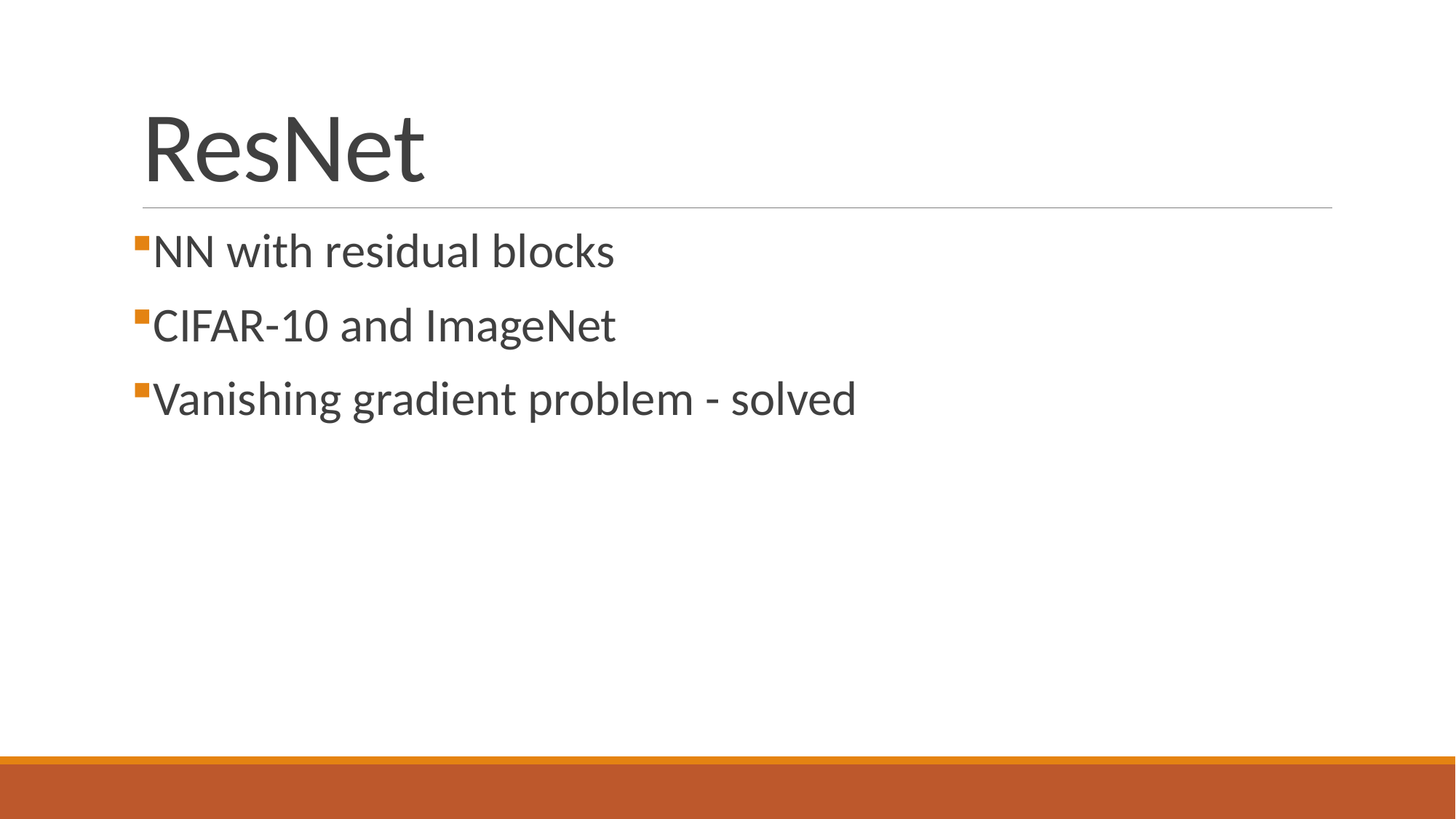

# ResNet
NN with residual blocks
CIFAR-10 and ImageNet
Vanishing gradient problem - solved